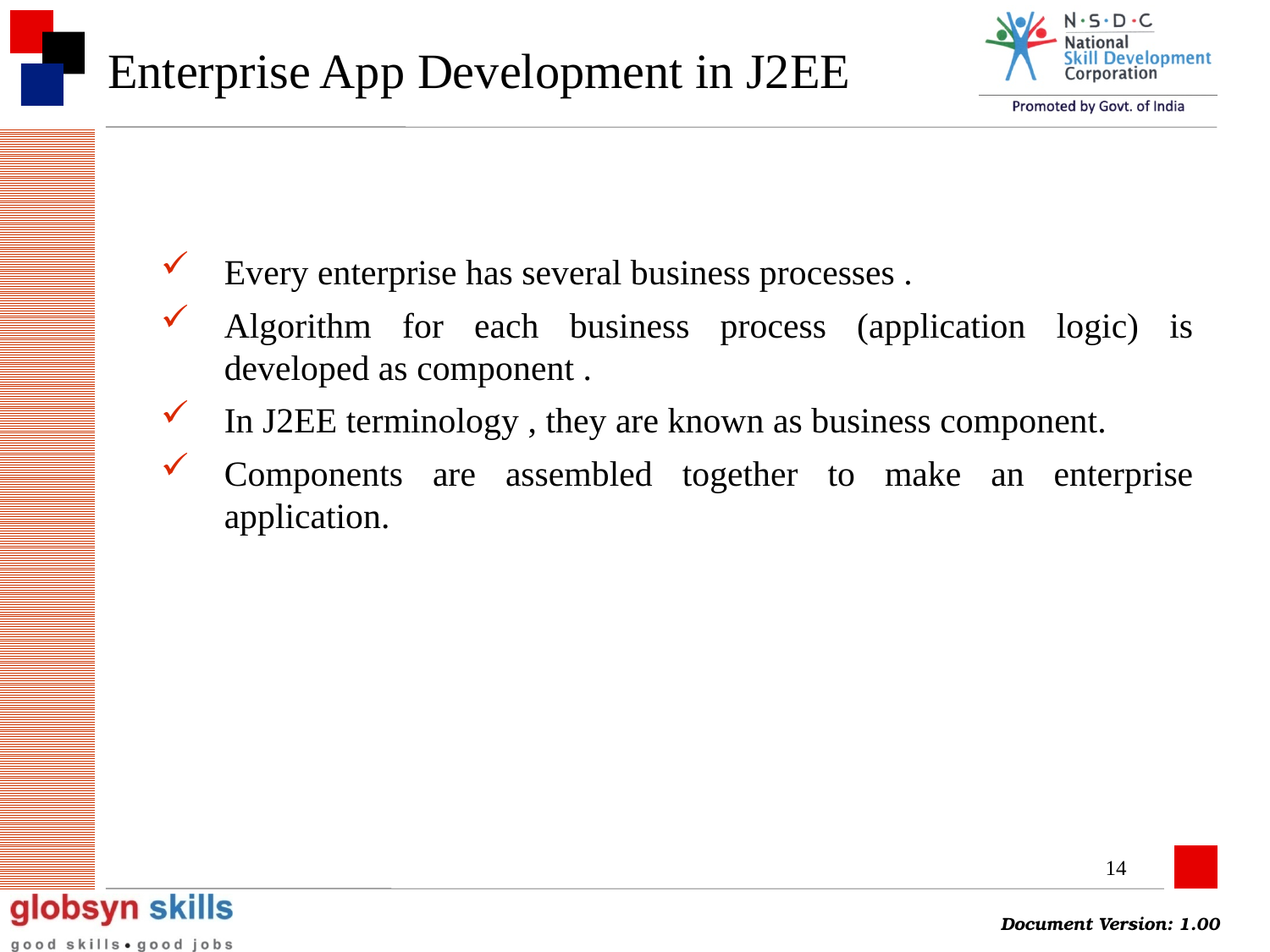

# Enterprise App Development in J2EE
Every enterprise has several business processes .
Algorithm for each business process (application logic) is developed as component .
In J2EE terminology , they are known as business component.
Components are assembled together to make an enterprise application.